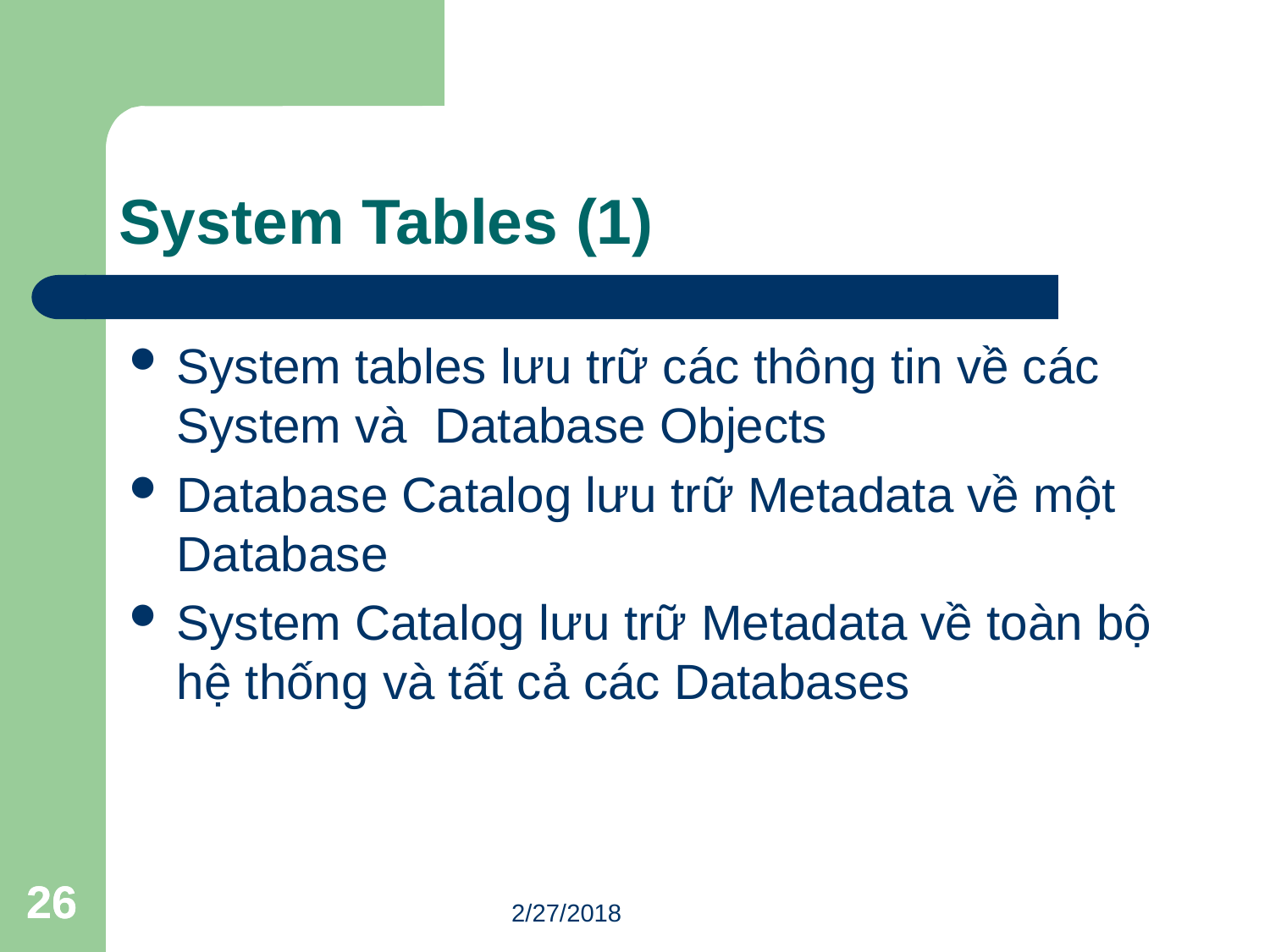

# System Tables (1)
System tables lưu trữ các thông tin về các System và  Database Objects
Database Catalog lưu trữ Metadata về một Database
System Catalog lưu trữ Metadata về toàn bộ hệ thống và tất cả các Databases

26
26
2/27/2018